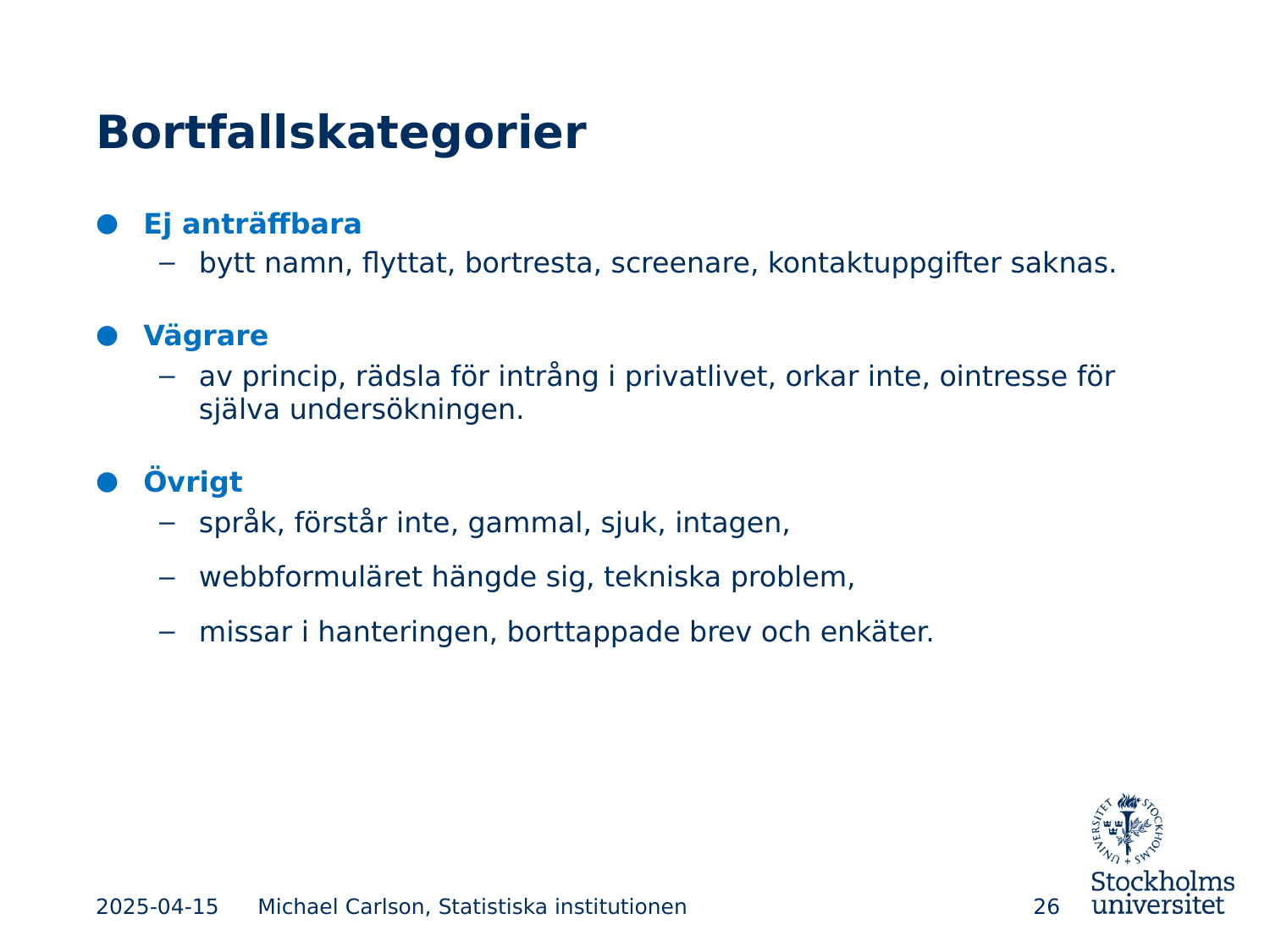

# Bortfallskategorier
Ej anträffbara
bytt namn, flyttat, bortresta, screenare, kontaktuppgifter saknas.
Vägrare
av princip, rädsla för intrång i privatlivet, orkar inte, ointresse för själva undersökningen.
Övrigt
språk, förstår inte, gammal, sjuk, intagen,
webbformuläret hängde sig, tekniska problem,
missar i hanteringen, borttappade brev och enkäter.
2025-04-15
Michael Carlson, Statistiska institutionen
26